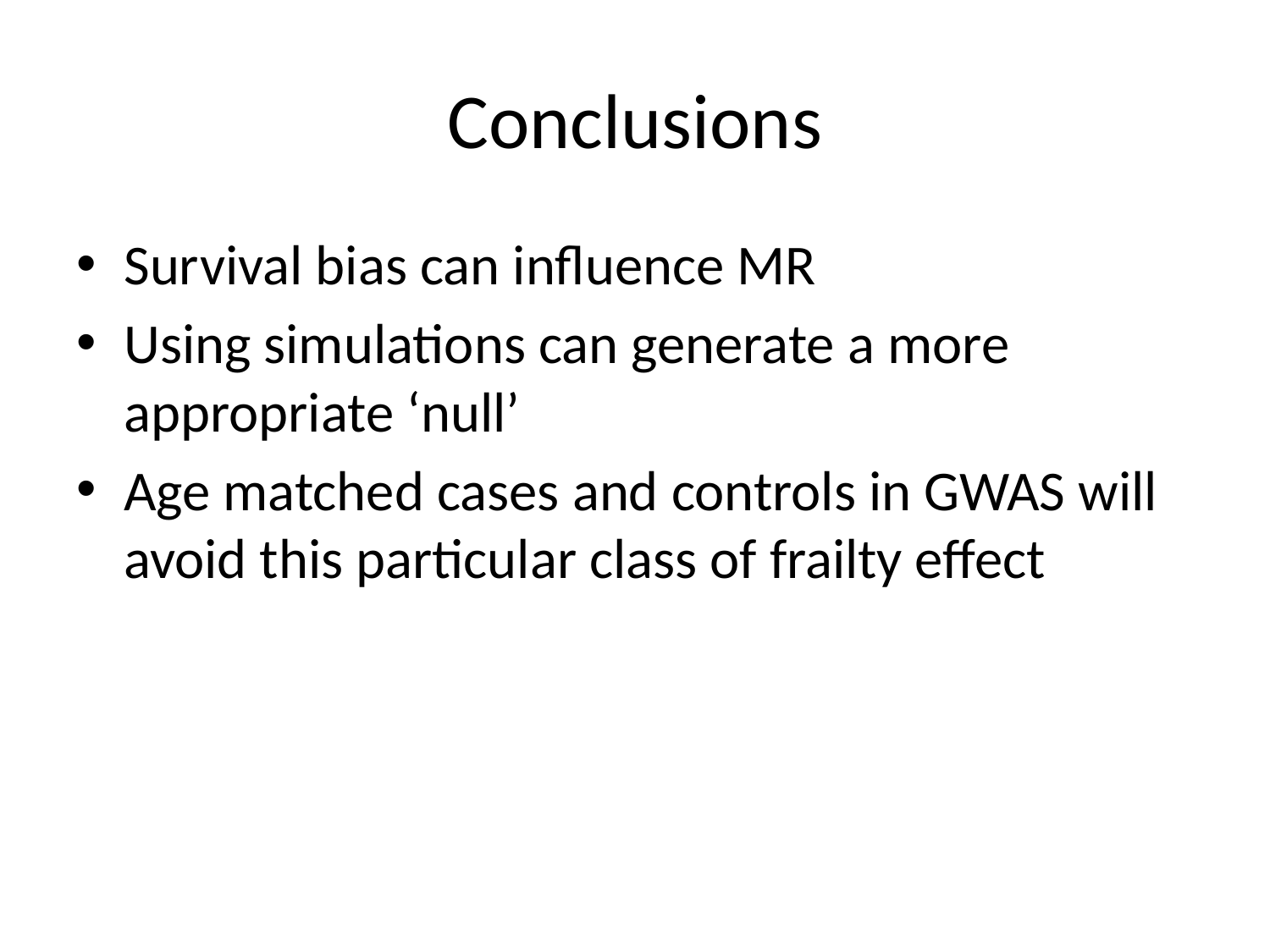

# Conclusions
Survival bias can influence MR
Using simulations can generate a more appropriate ‘null’
Age matched cases and controls in GWAS will avoid this particular class of frailty effect